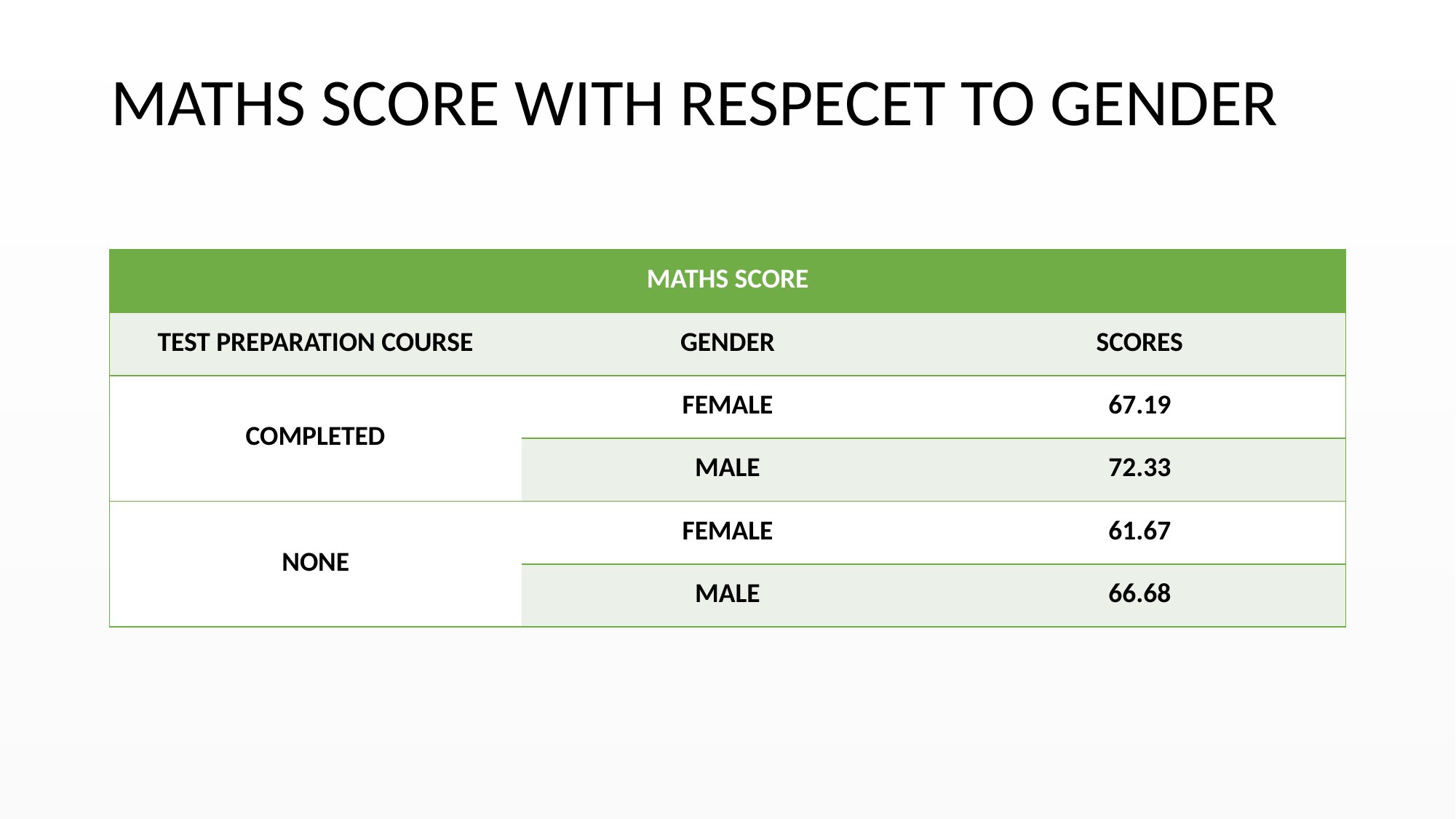

# MATHS SCORE WITH RESPECET TO GENDER
| MATHS SCORE |  |  |
| --- | --- | --- |
| TEST PREPARATION COURSE | GENDER | SCORES |
| COMPLETED | FEMALE | 67.19 |
|  | MALE | 72.33 |
| NONE | FEMALE | 61.67 |
|  | MALE | 66.68 |